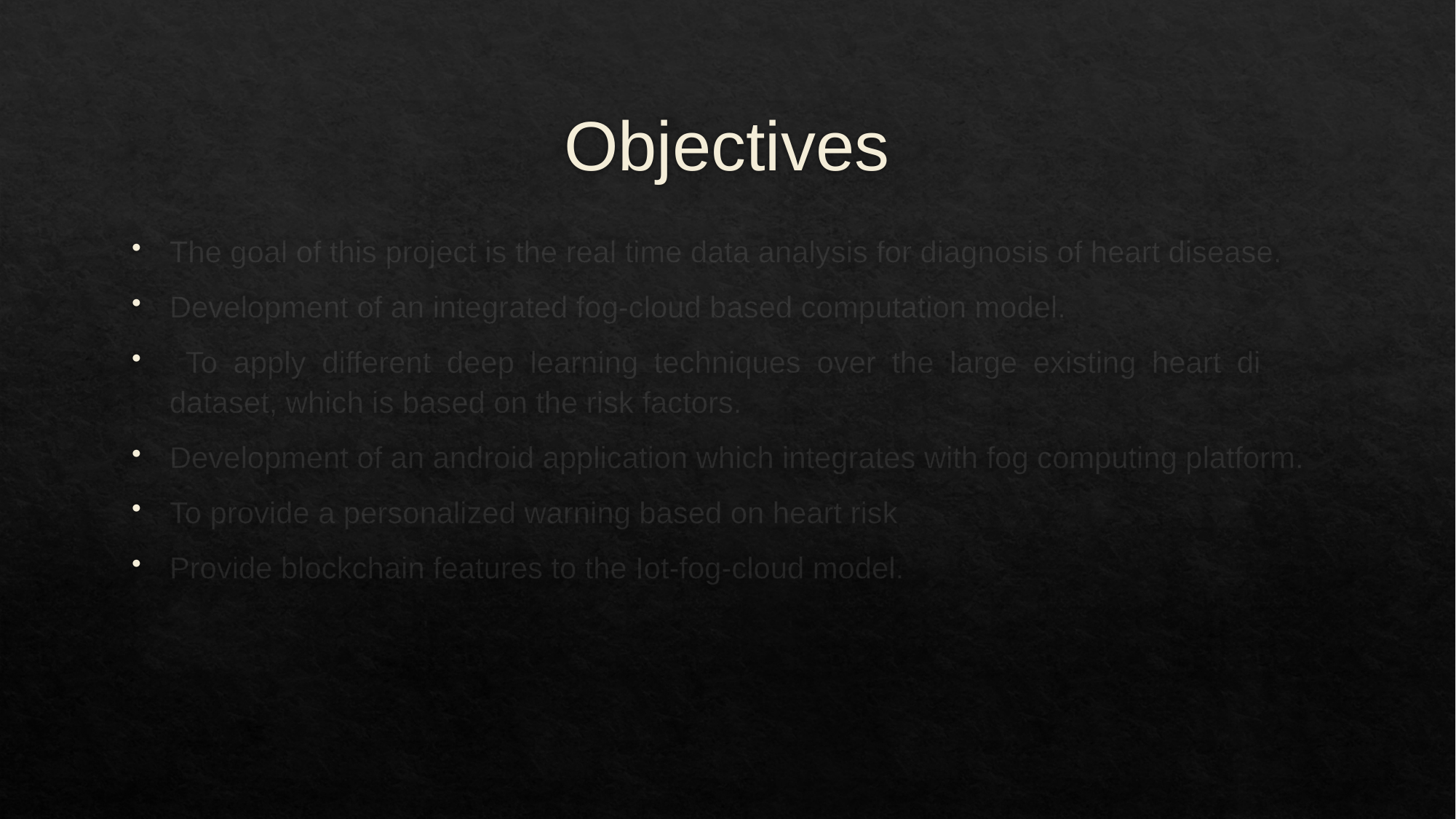

# Objectives
The goal of this project is the real time data analysis for diagnosis of heart disease.
Development of an integrated fog-cloud based computation model.
 To apply different deep learning techniques over the large existing heart disease dataset, which is based on the risk factors.
Development of an android application which integrates with fog computing platform.
To provide a personalized warning based on heart risk
Provide blockchain features to the Iot-fog-cloud model.